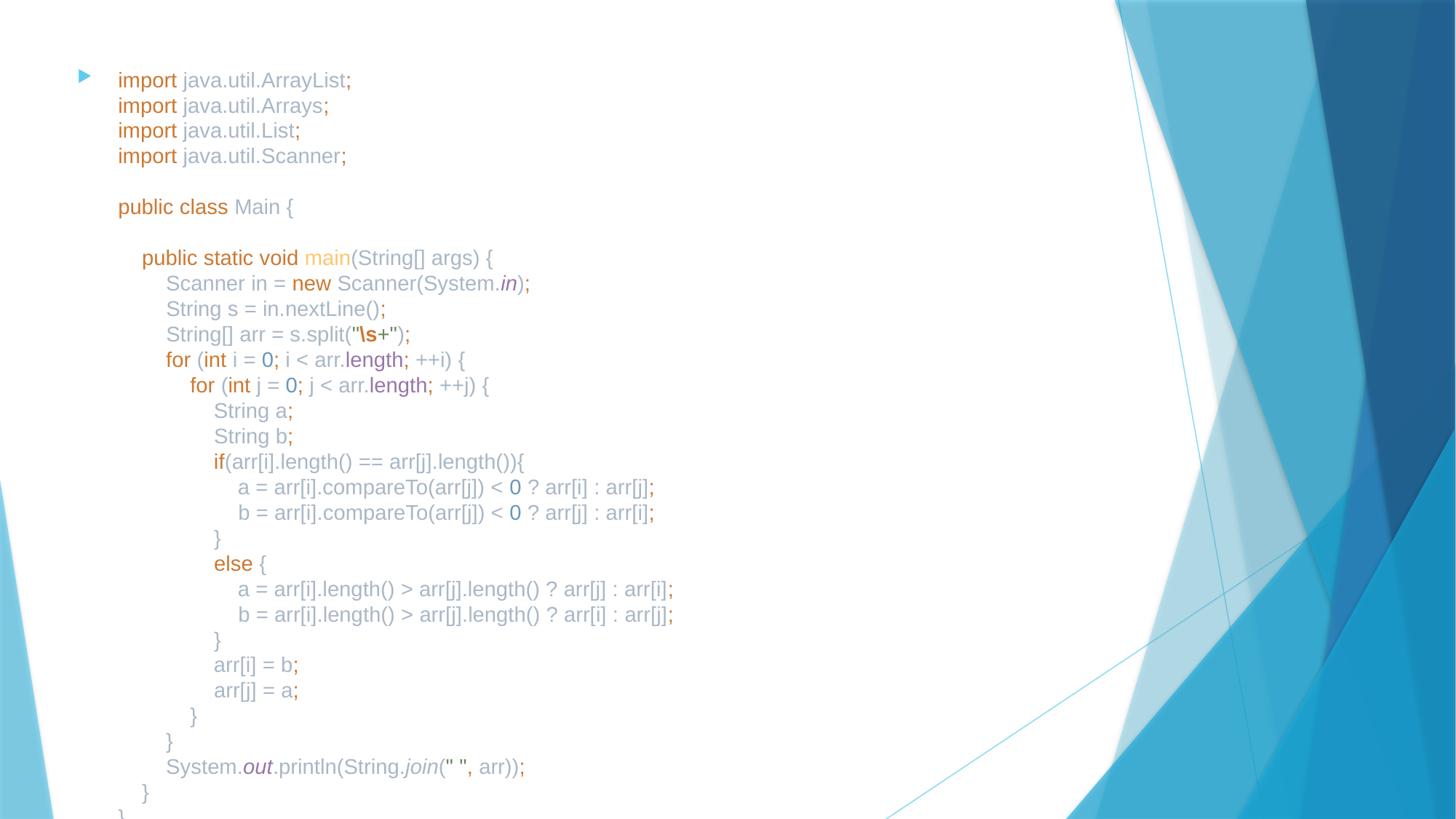

import java.util.ArrayList;
import java.util.Arrays;
import java.util.List;
import java.util.Scanner;
public class Main {
    public static void main(String[] args) {
        Scanner in = new Scanner(System.in);
        String s = in.nextLine();
        String[] arr = s.split("\s+");
        for (int i = 0; i < arr.length; ++i) {
            for (int j = 0; j < arr.length; ++j) {
                String a;
                String b;
                if(arr[i].length() == arr[j].length()){
                    a = arr[i].compareTo(arr[j]) < 0 ? arr[i] : arr[j];
                    b = arr[i].compareTo(arr[j]) < 0 ? arr[j] : arr[i];
                }
                else {
                    a = arr[i].length() > arr[j].length() ? arr[j] : arr[i];
                    b = arr[i].length() > arr[j].length() ? arr[i] : arr[j];
                }
                arr[i] = b;
                arr[j] = a;
            }
        }
        System.out.println(String.join(" ", arr));
    }
}